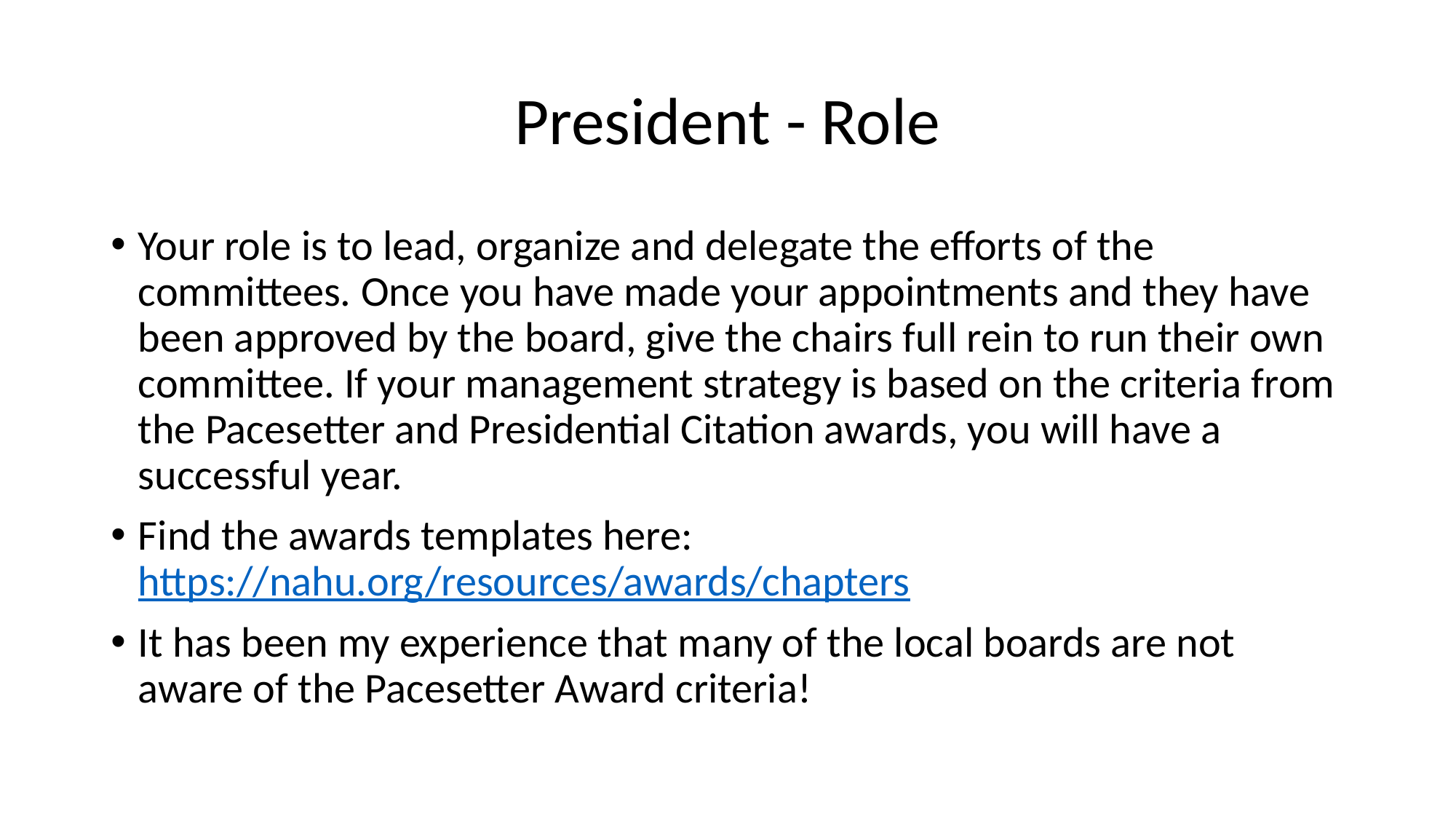

# President - Role
Your role is to lead, organize and delegate the efforts of the committees. Once you have made your appointments and they have been approved by the board, give the chairs full rein to run their own committee. If your management strategy is based on the criteria from the Pacesetter and Presidential Citation awards, you will have a successful year.
Find the awards templates here: https://nahu.org/resources/awards/chapters
It has been my experience that many of the local boards are not aware of the Pacesetter Award criteria!